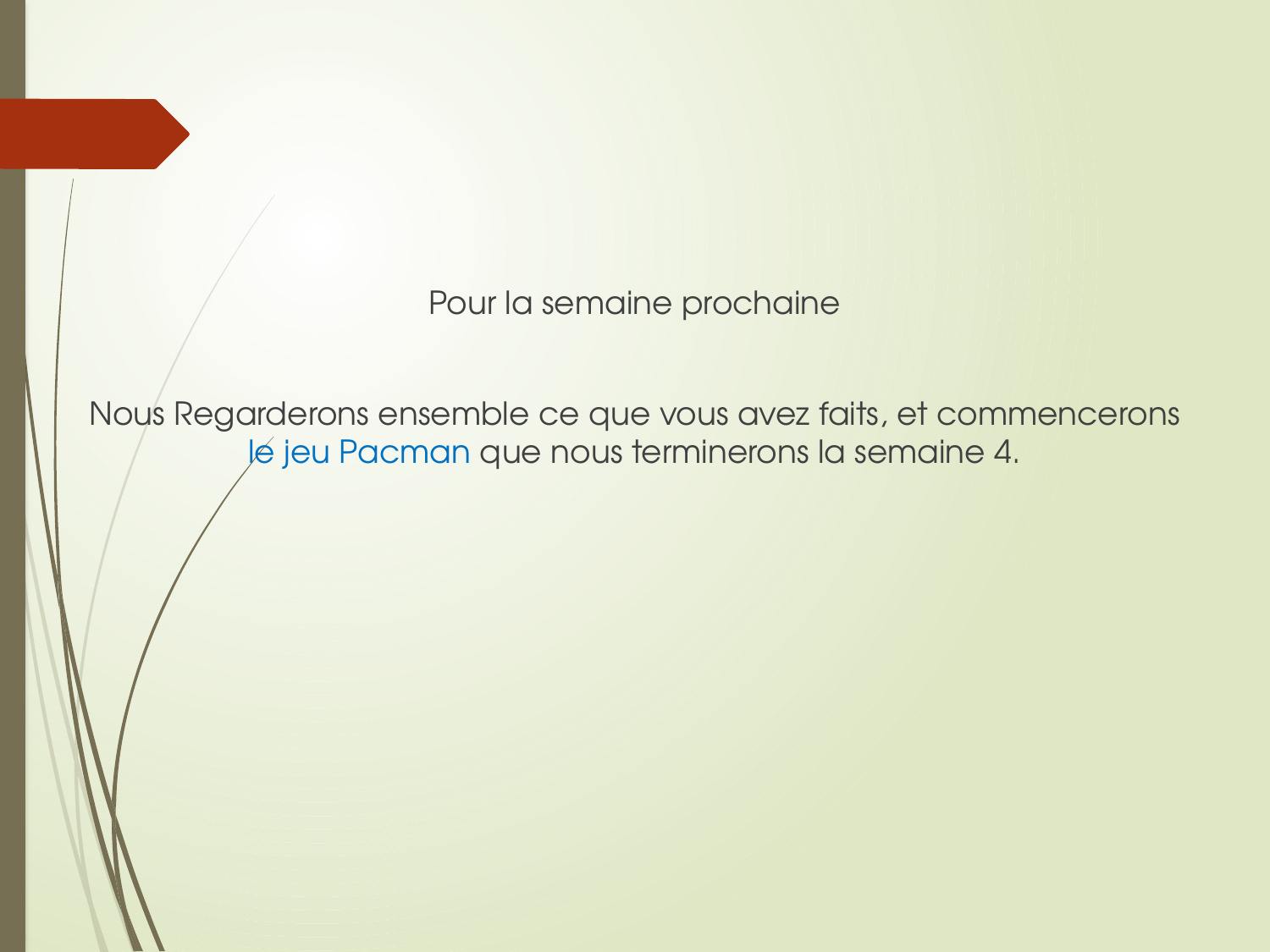

Pour la semaine prochaine

Nous Regarderons ensemble ce que vous avez faits, et commencerons le jeu Pacman que nous terminerons la semaine 4.